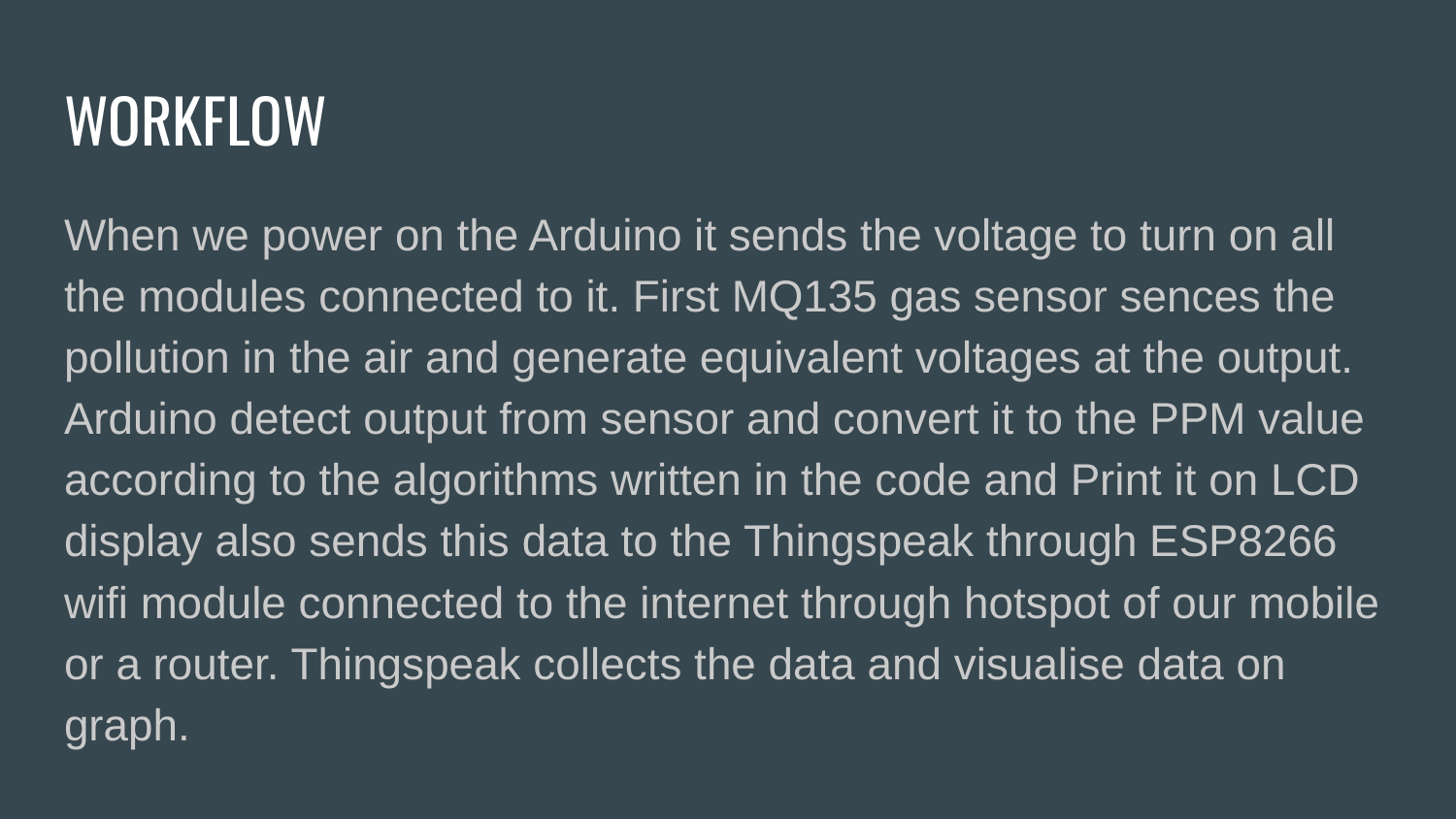

# WORKFLOW
When we power on the Arduino it sends the voltage to turn on all the modules connected to it. First MQ135 gas sensor sences the pollution in the air and generate equivalent voltages at the output. Arduino detect output from sensor and convert it to the PPM value according to the algorithms written in the code and Print it on LCD display also sends this data to the Thingspeak through ESP8266 wifi module connected to the internet through hotspot of our mobile or a router. Thingspeak collects the data and visualise data on graph.